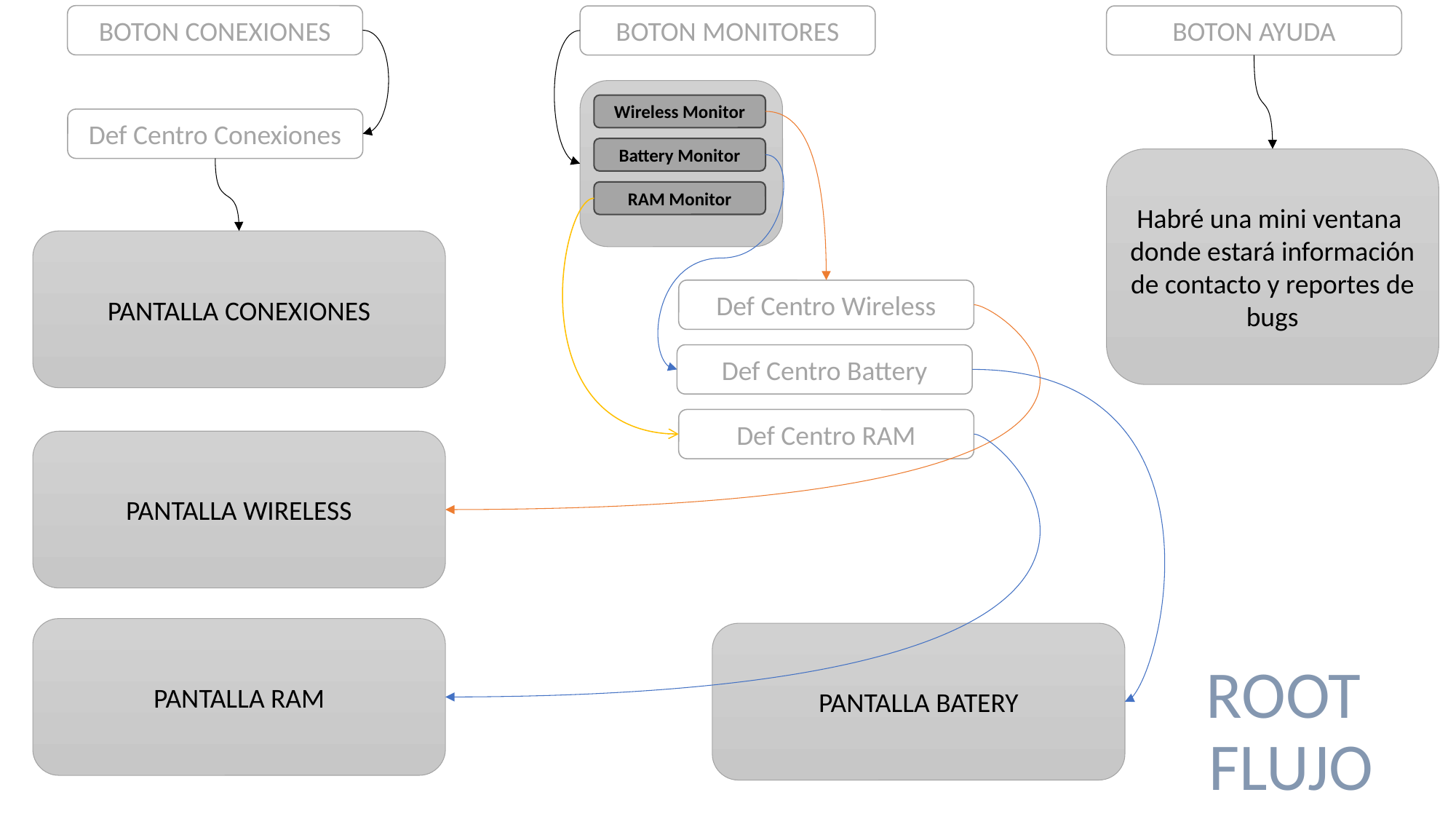

BOTON CONEXIONES
BOTON MONITORES
BOTON AYUDA

Wireless Monitor
Def Centro Conexiones
Battery Monitor
Habré una mini ventana  donde estará información de contacto y reportes de bugs
RAM Monitor
PANTALLA CONEXIONES
Def Centro Wireless
Def Centro Battery
Def Centro RAM
PANTALLA WIRELESS
PANTALLA RAM
PANTALLA BATERY
# ROOT FLUJO